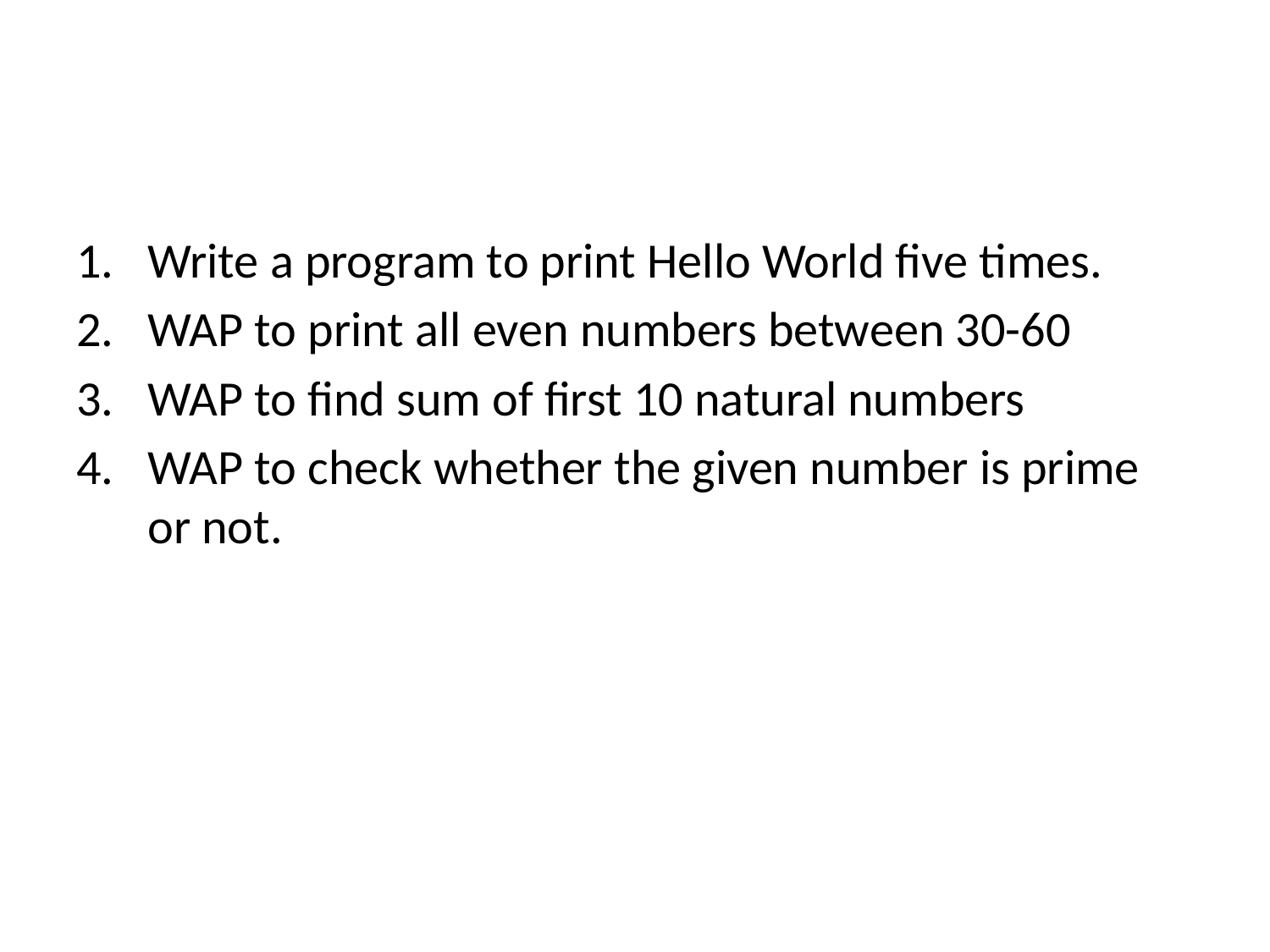

#
Write a program to print Hello World five times.
WAP to print all even numbers between 30-60
WAP to find sum of first 10 natural numbers
WAP to check whether the given number is prime or not.